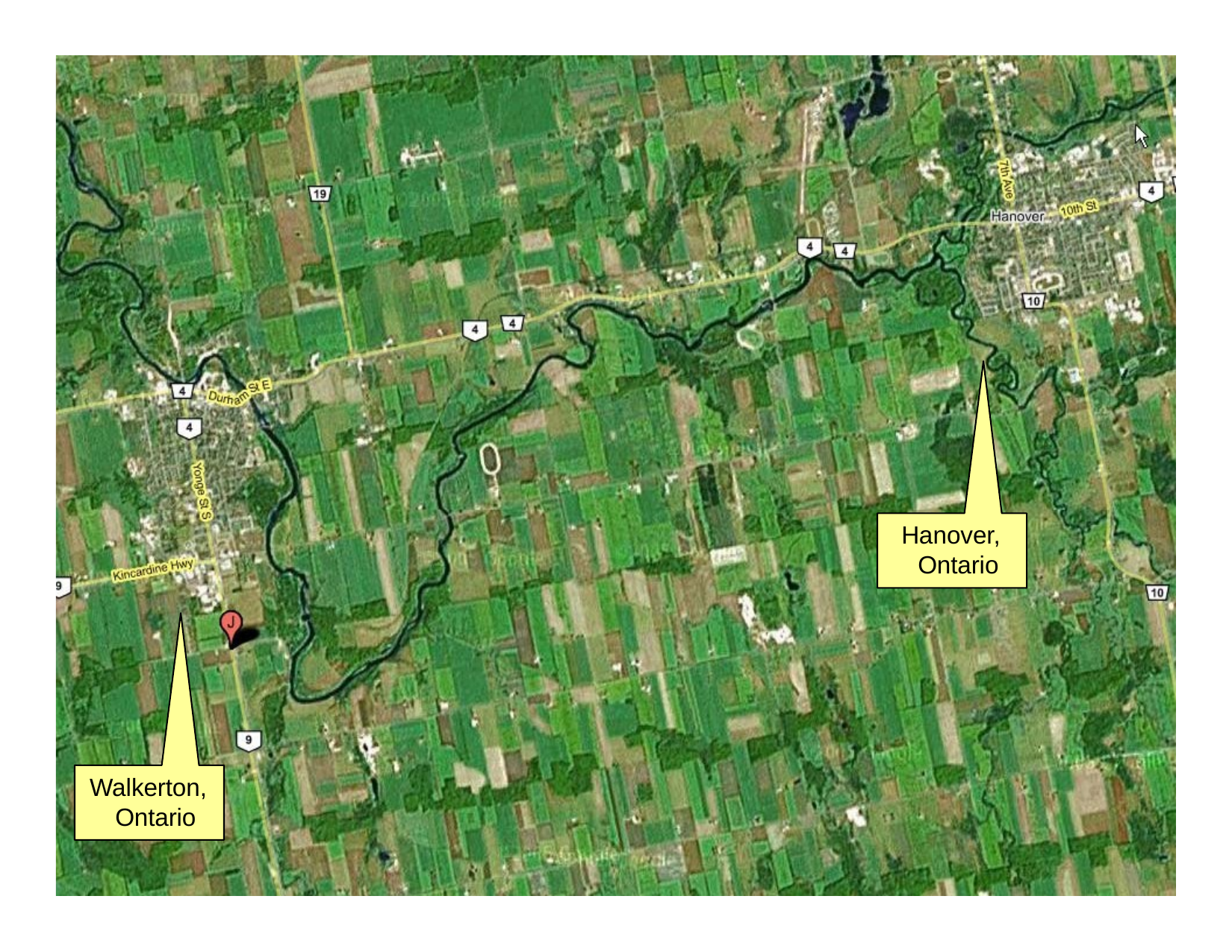

Hanover,  Ontario

Walkerton,  Ontario
4
Auton Lab Walkerton Analysis. Proprietary Information. www.autonlab.org